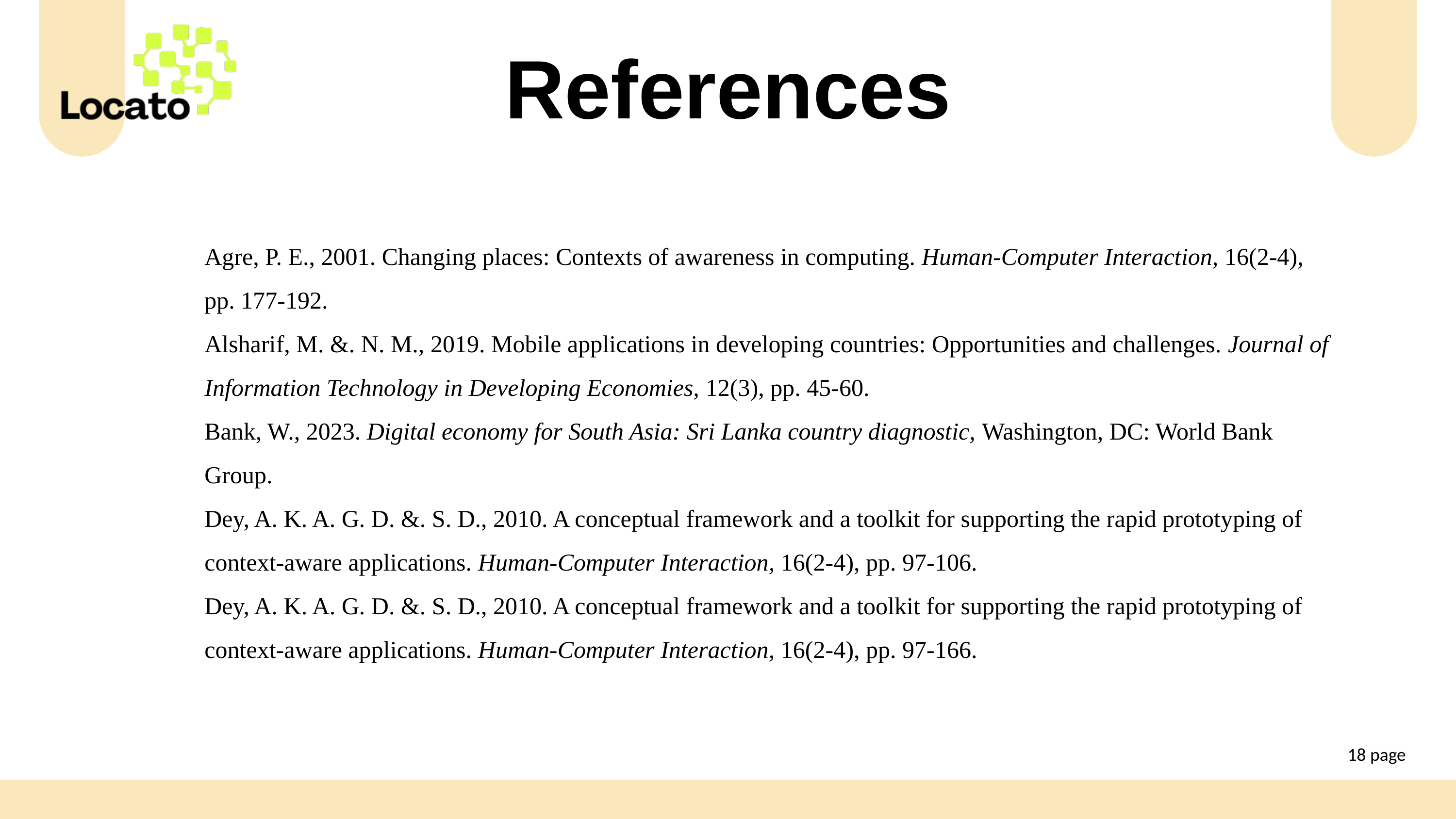

References
Agre, P. E., 2001. Changing places: Contexts of awareness in computing. Human-Computer Interaction, 16(2-4), pp. 177-192.
Alsharif, M. &. N. M., 2019. Mobile applications in developing countries: Opportunities and challenges. Journal of Information Technology in Developing Economies, 12(3), pp. 45-60.
Bank, W., 2023. Digital economy for South Asia: Sri Lanka country diagnostic, Washington, DC: World Bank Group.
Dey, A. K. A. G. D. &. S. D., 2010. A conceptual framework and a toolkit for supporting the rapid prototyping of context-aware applications. Human-Computer Interaction, 16(2-4), pp. 97-106.
Dey, A. K. A. G. D. &. S. D., 2010. A conceptual framework and a toolkit for supporting the rapid prototyping of context-aware applications. Human-Computer Interaction, 16(2-4), pp. 97-166.
18 page